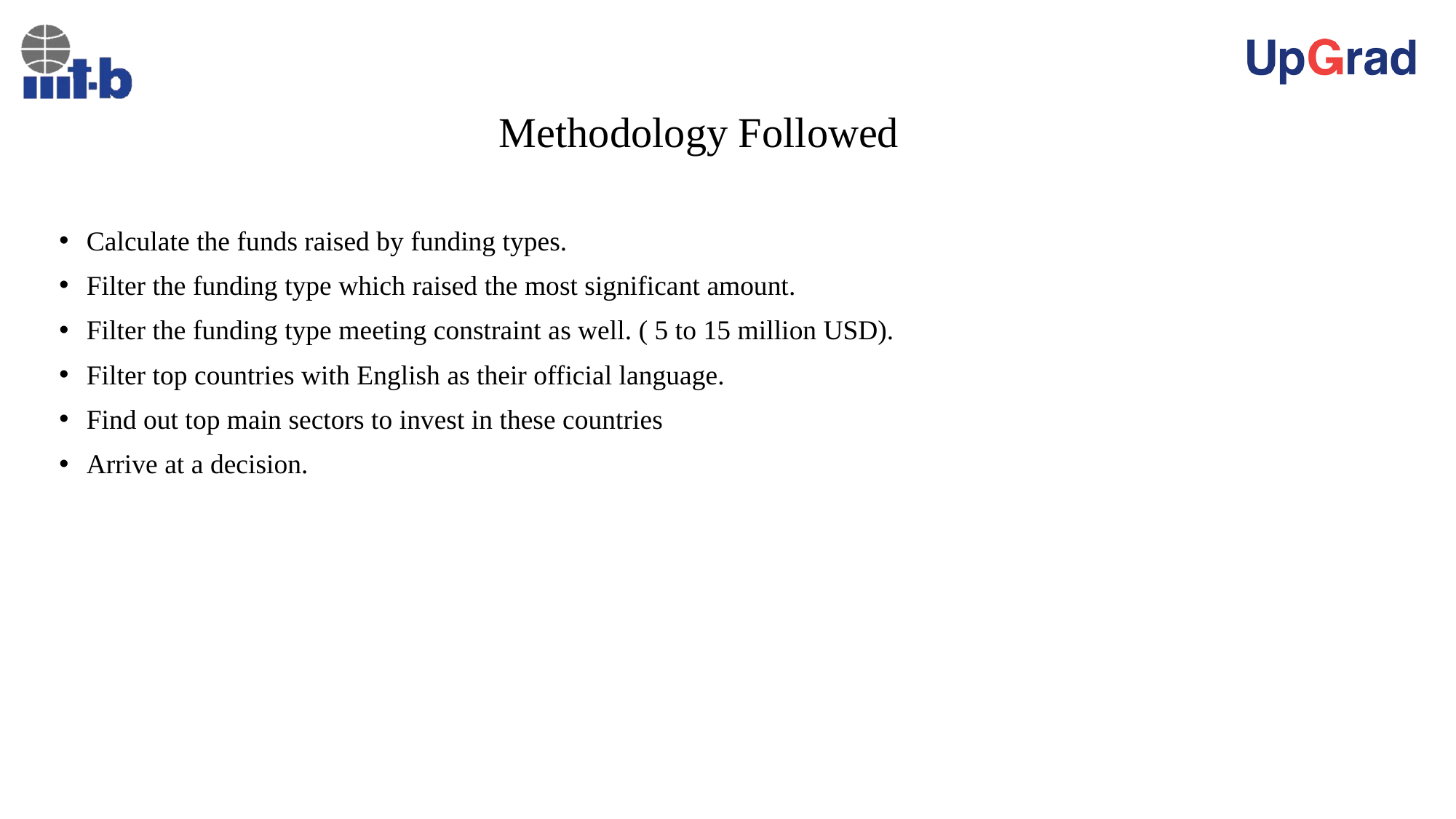

# Methodology Followed
Calculate the funds raised by funding types.
Filter the funding type which raised the most significant amount.
Filter the funding type meeting constraint as well. ( 5 to 15 million USD).
Filter top countries with English as their official language.
Find out top main sectors to invest in these countries
Arrive at a decision.